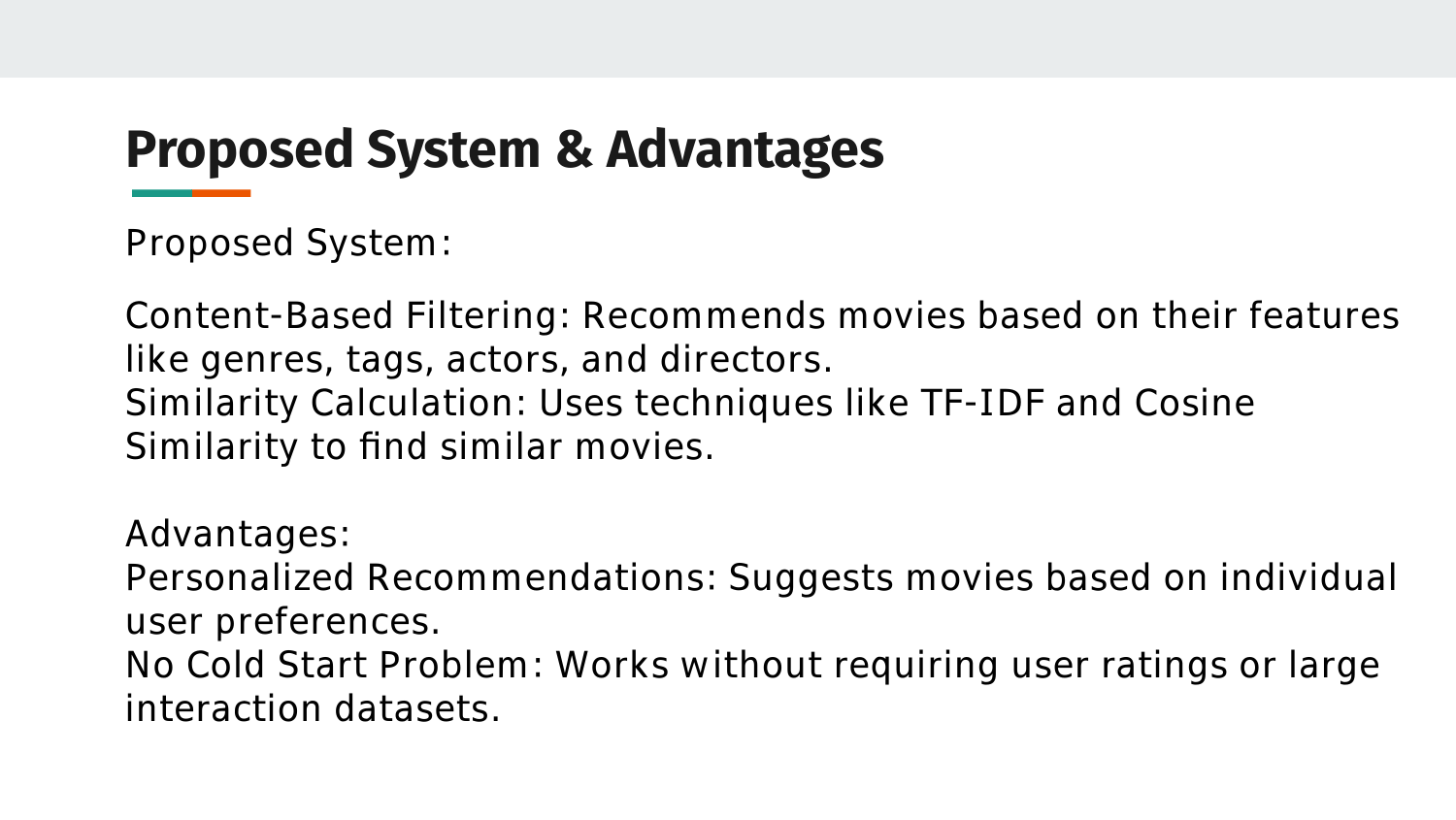

# Proposed System & Advantages
Proposed System:
Content-Based Filtering: Recommends movies based on their features like genres, tags, actors, and directors.
Similarity Calculation: Uses techniques like TF-IDF and Cosine Similarity to find similar movies.

Advantages:
Personalized Recommendations: Suggests movies based on individual user preferences.
No Cold Start Problem: Works without requiring user ratings or large interaction datasets.